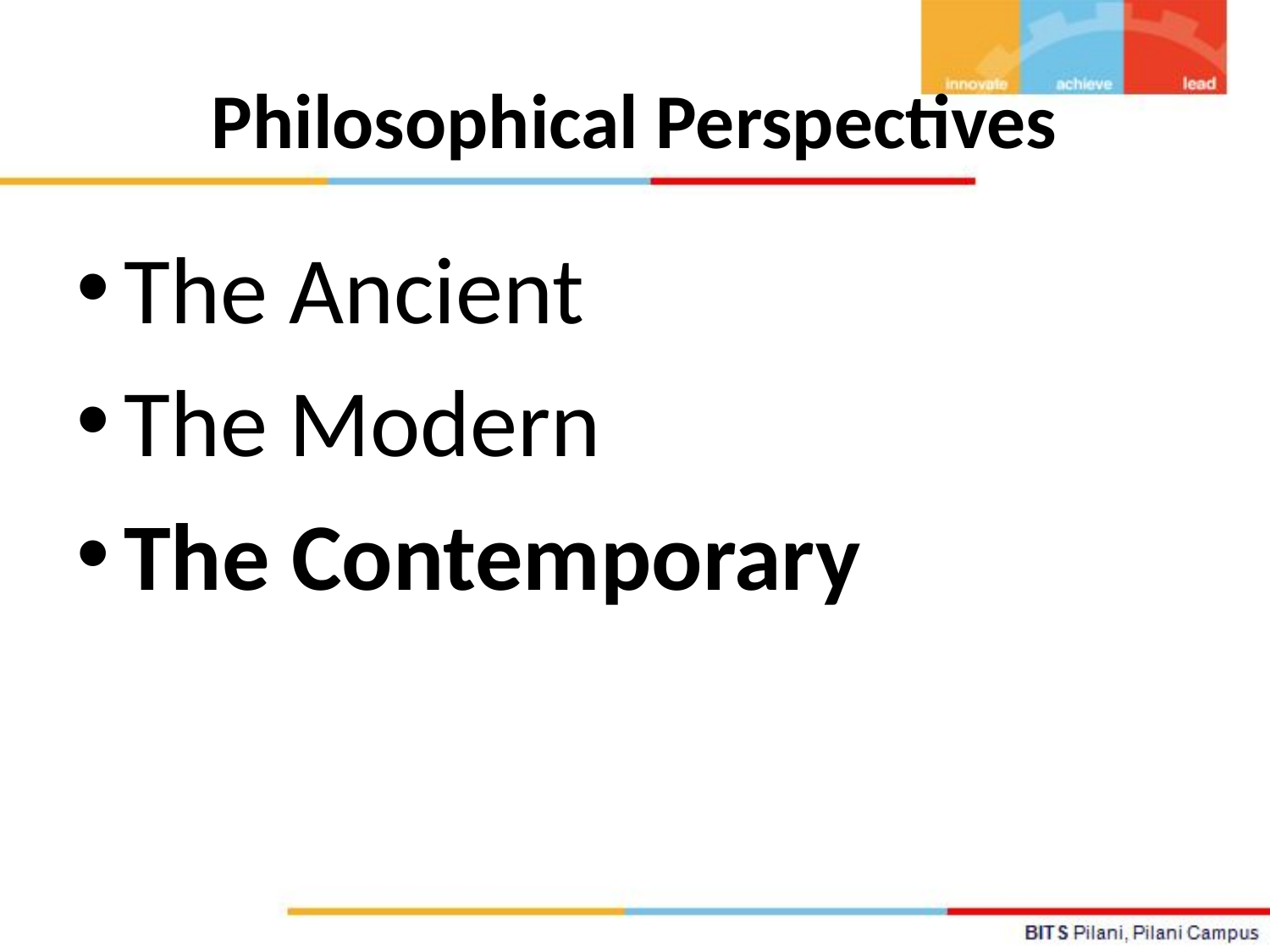

# Philosophical Perspectives
The Ancient
The Modern
The Contemporary